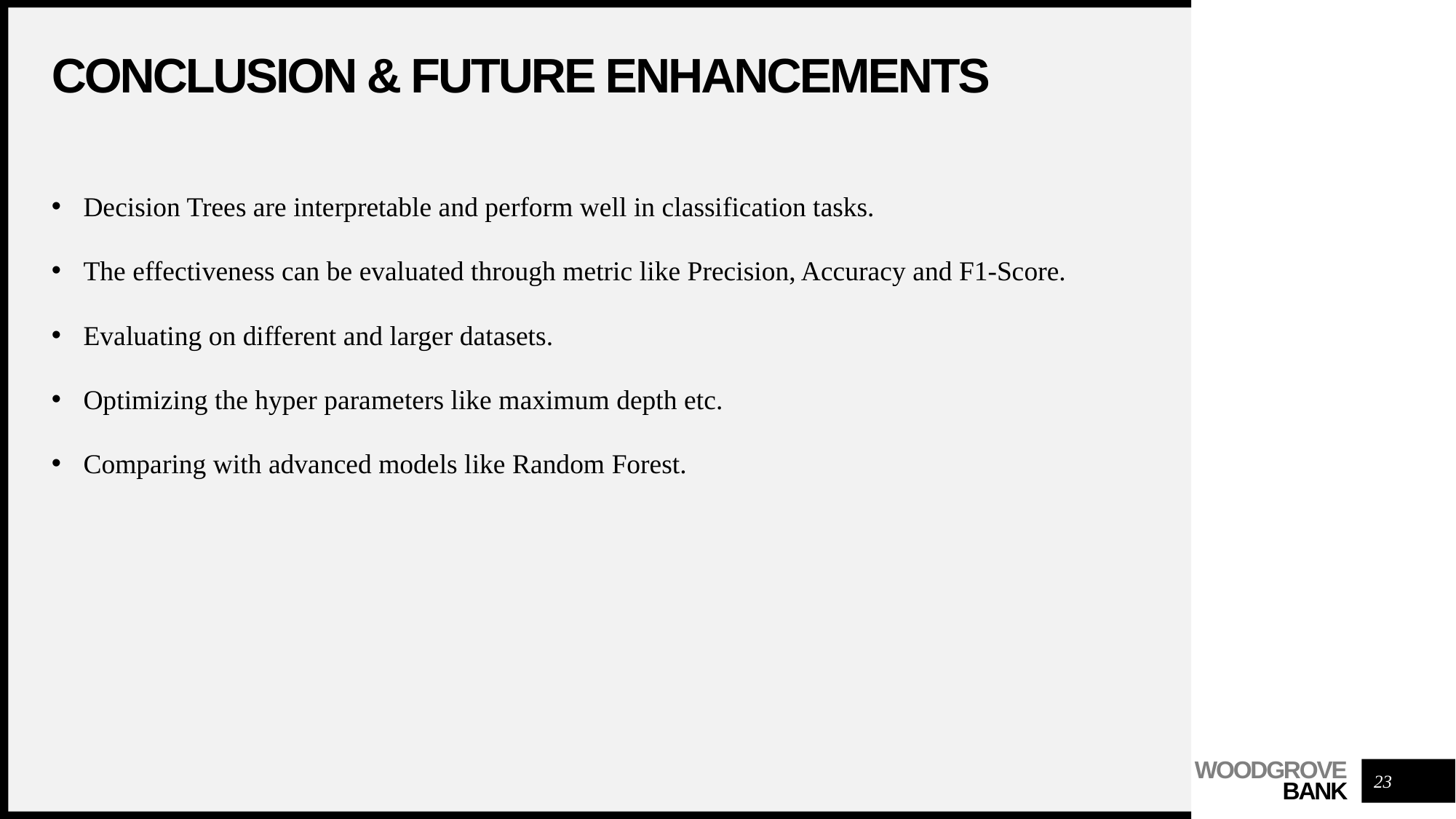

# Conclusion & future enhancements

Decision Trees are interpretable and perform well in classification tasks.
The effectiveness can be evaluated through metric like Precision, Accuracy and F1-Score.
Evaluating on different and larger datasets.
Optimizing the hyper parameters like maximum depth etc.
Comparing with advanced models like Random Forest.
23